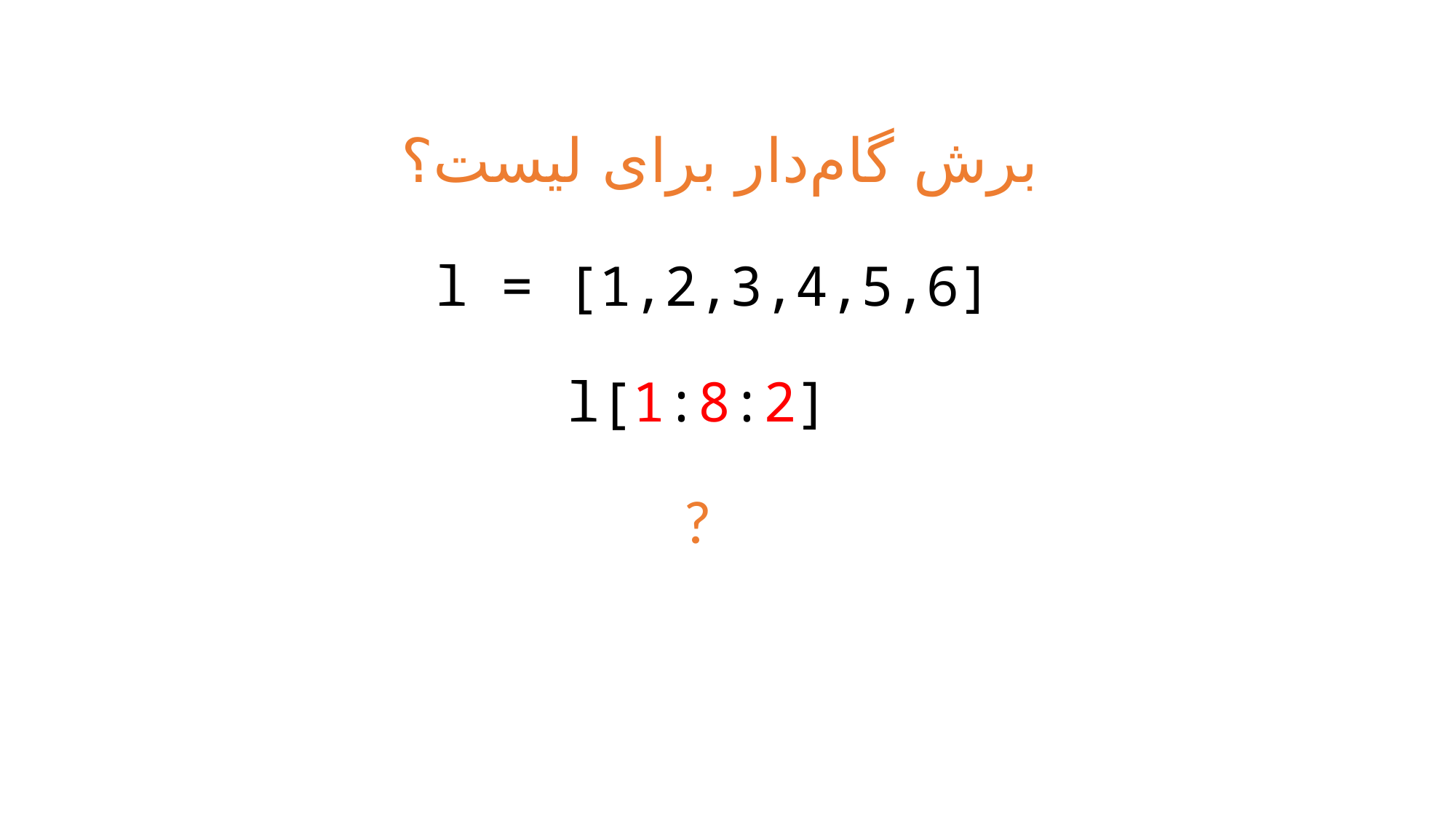

برش گام‌دار برای لیست؟
l = [1,2,3,4,5,6]
l[1:8:2]
?